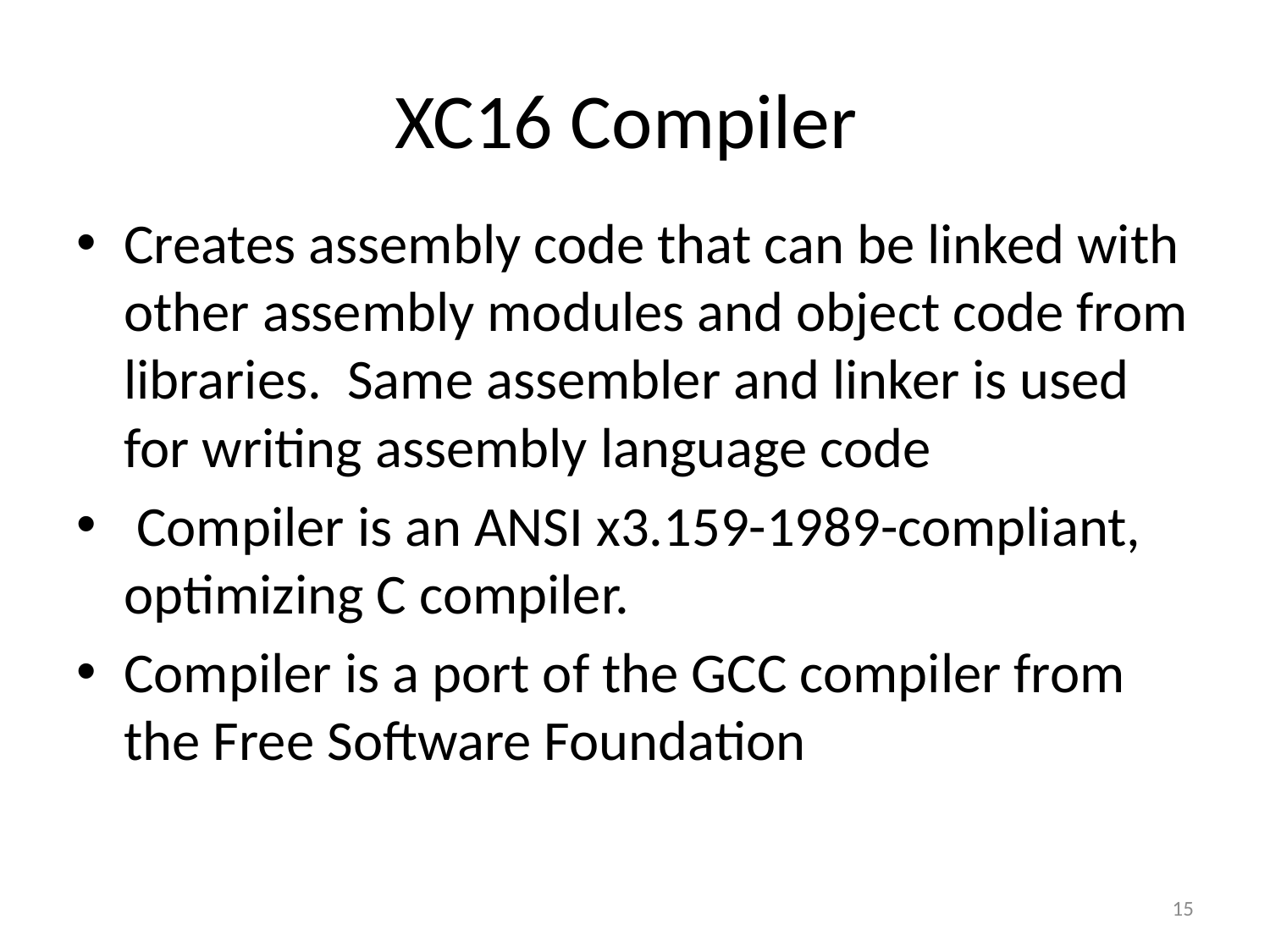

# XC16 Compiler
Creates assembly code that can be linked with other assembly modules and object code from libraries.  Same assembler and linker is used for writing assembly language code
 Compiler is an ANSI x3.159-1989-compliant, optimizing C compiler.
Compiler is a port of the GCC compiler from the Free Software Foundation
15